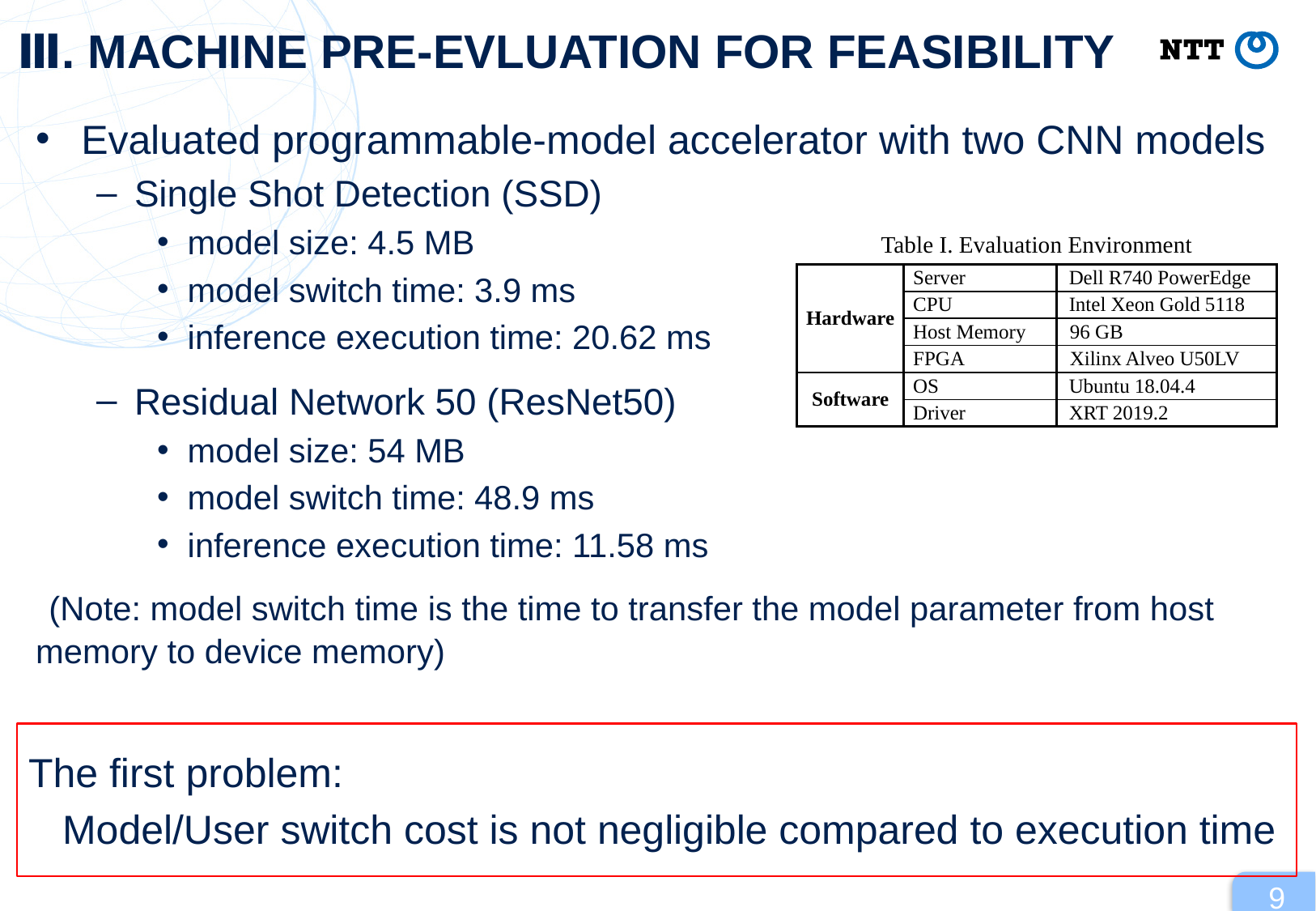

# Ⅲ. MACHINE PRE-EVLUATION FOR FEASIBILITY
Evaluated programmable-model accelerator with two CNN models
Single Shot Detection (SSD)
model size: 4.5 MB
model switch time: 3.9 ms
inference execution time: 20.62 ms

Residual Network 50 (ResNet50)
model size: 54 MB
model switch time: 48.9 ms
inference execution time: 11.58 ms
 (Note: model switch time is the time to transfer the model parameter from host memory to device memory)
Table I. Evaluation Environment
| Hardware | Server | Dell R740 PowerEdge |
| --- | --- | --- |
|  | CPU | Intel Xeon Gold 5118 |
|  | Host Memory | 96 GB |
|  | FPGA | Xilinx Alveo U50LV |
| Software | OS | Ubuntu 18.04.4 |
|  | Driver | XRT 2019.2 |
 The first problem:
    Model/User switch cost is not negligible compared to execution time
9